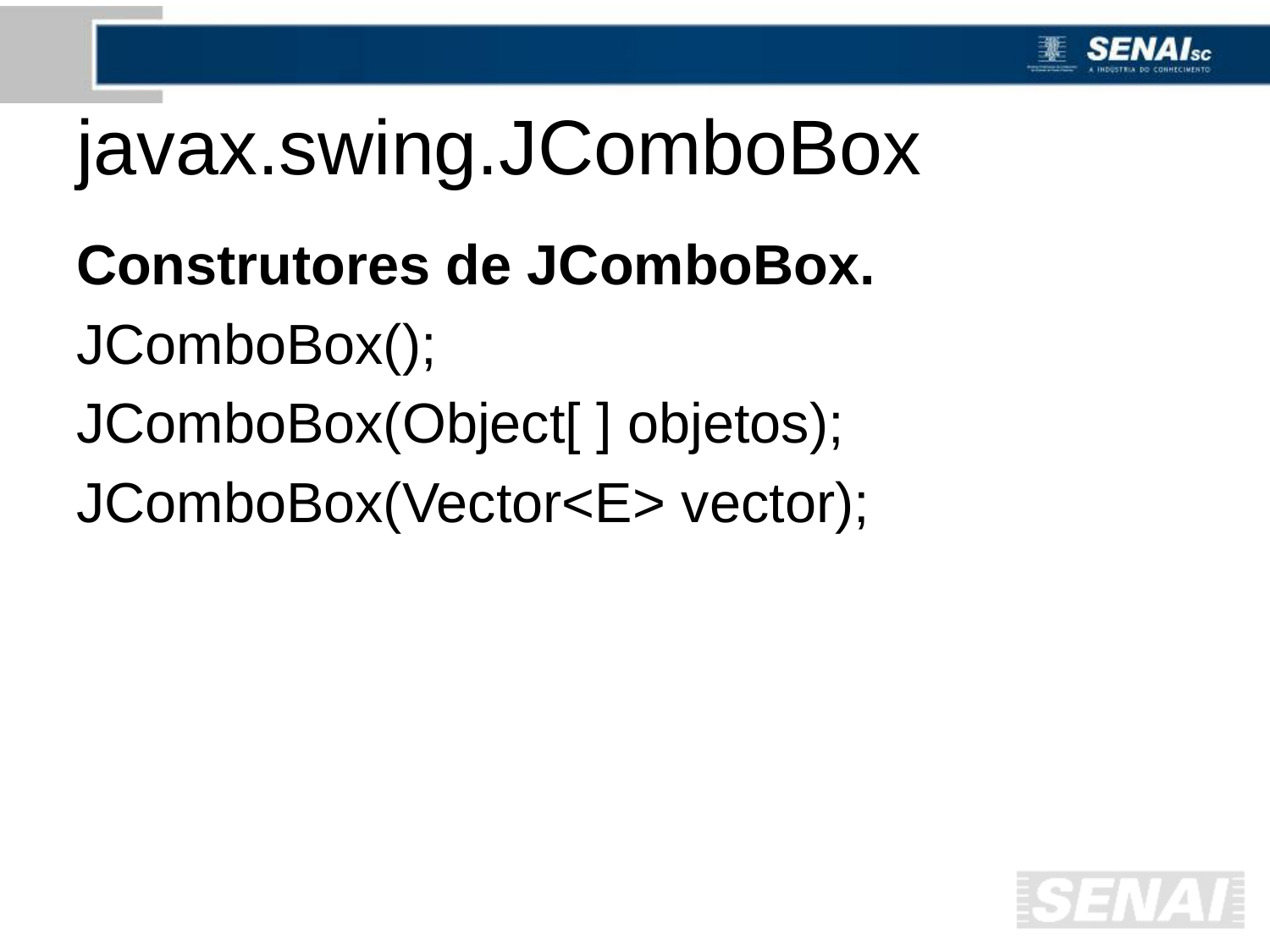

# javax.swing.JComboBox
Construtores de JComboBox.
JComboBox();
JComboBox(Object[ ] objetos);
JComboBox(Vector<E> vector);